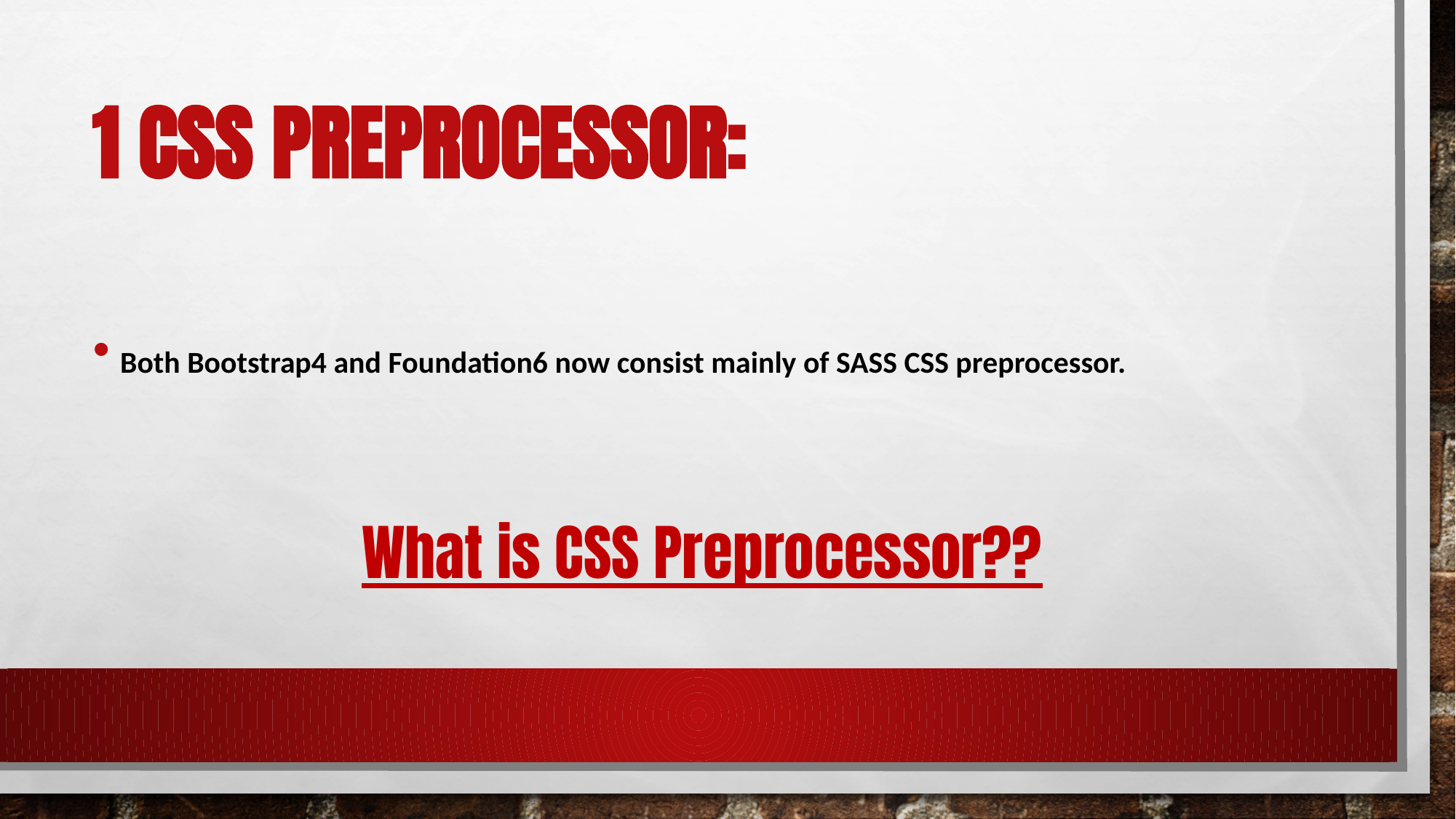

# 1 CSS preprocessor:
Both Bootstrap4 and Foundation6 now consist mainly of SASS CSS preprocessor.

What is CSS Preprocessor??